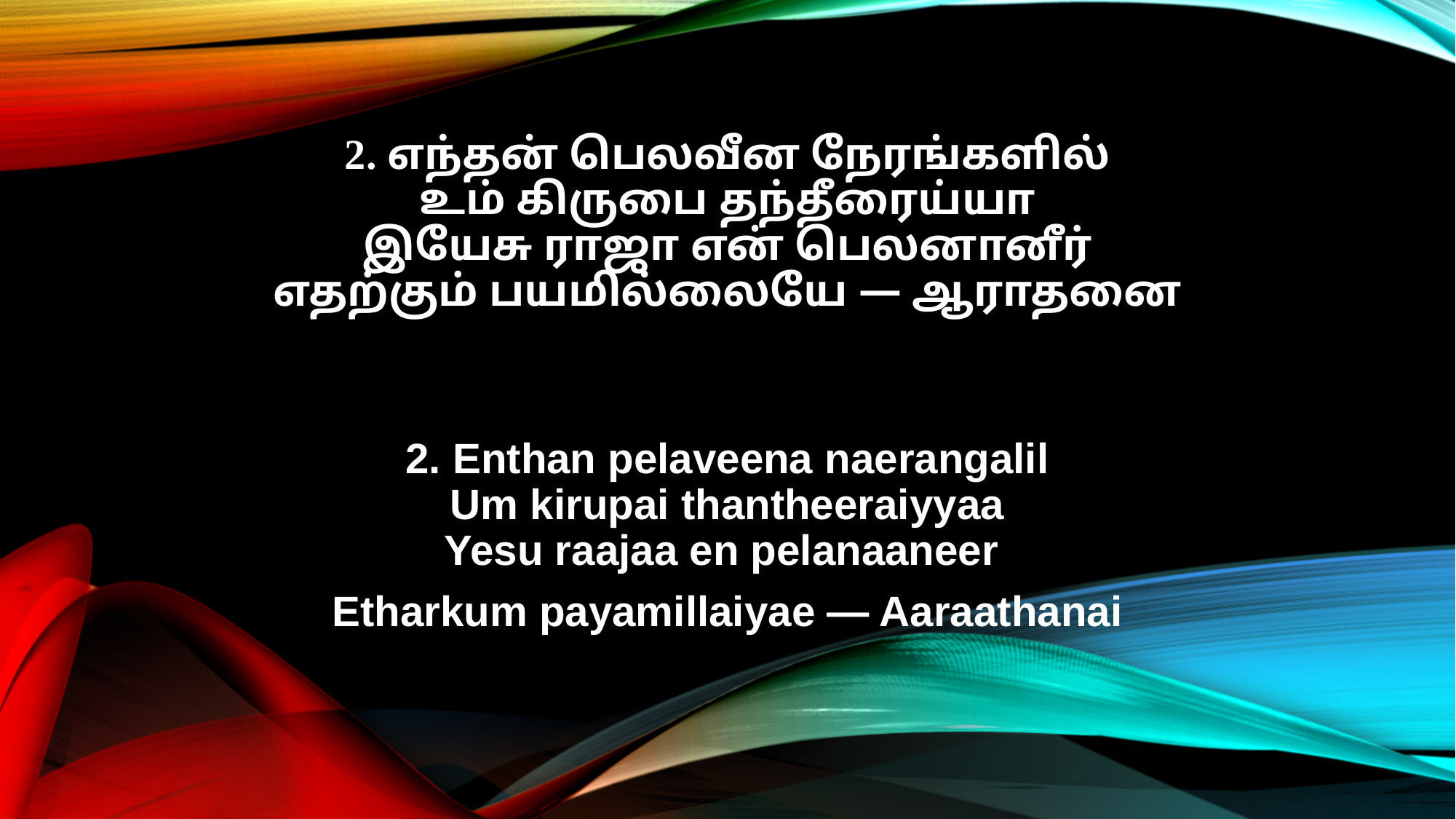

2. எந்தன் பெலவீன நேரங்களில்
உம் கிருபை தந்தீரைய்யா
இயேசு ராஜா என் பெலனானீர்
எதற்கும் பயமில்லையே — ஆராதனை

2. Enthan pelaveena naerangalil
Um kirupai thantheeraiyyaa
Yesu raajaa en pelanaaneer
Etharkum payamillaiyae — Aaraathanai